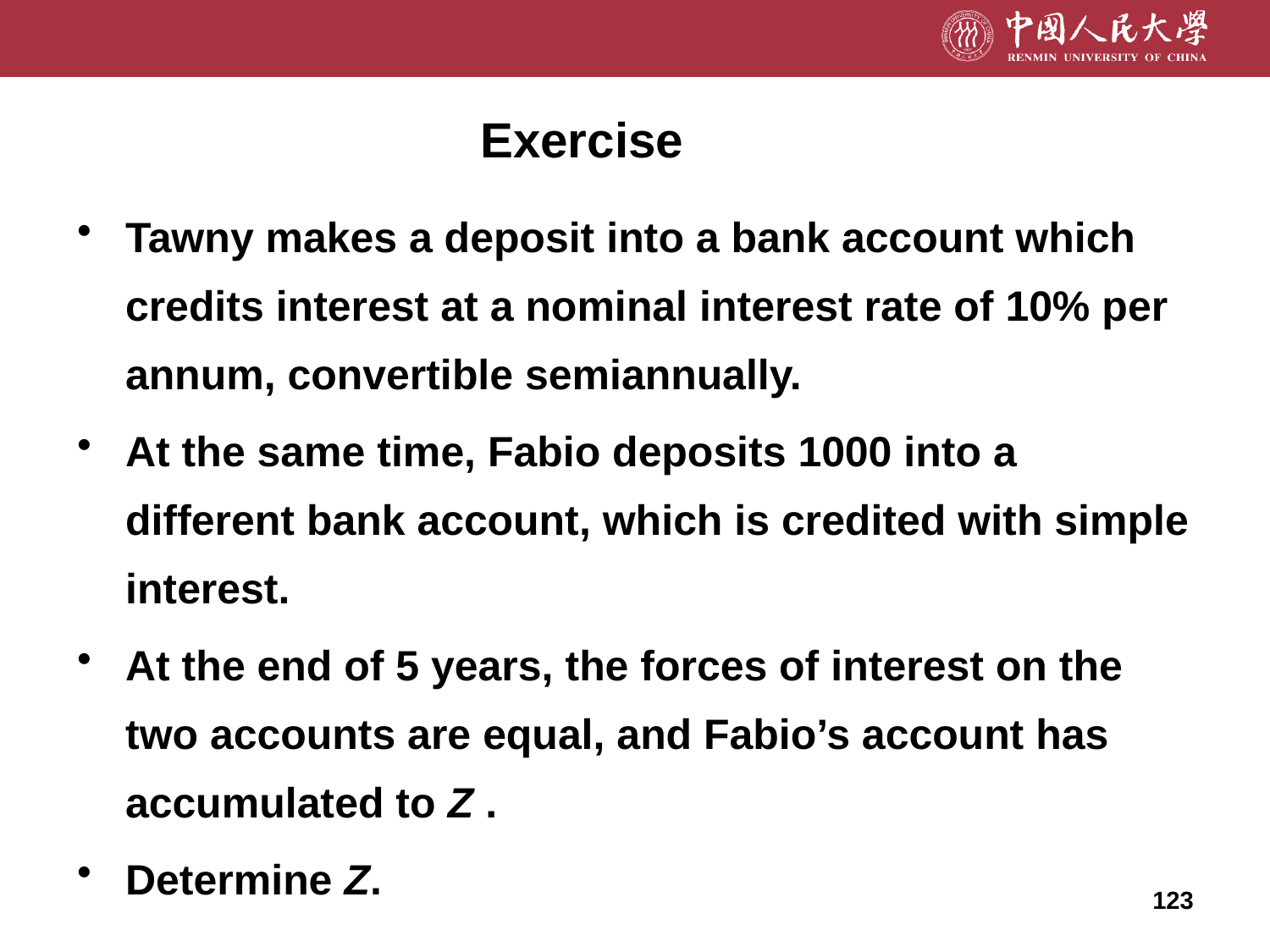

# Exercise
Tawny makes a deposit into a bank account which credits interest at a nominal interest rate of 10% per annum, convertible semiannually.
At the same time, Fabio deposits 1000 into a different bank account, which is credited with simple interest.
At the end of 5 years, the forces of interest on the two accounts are equal, and Fabio’s account has accumulated to Z .
Determine Z.
123